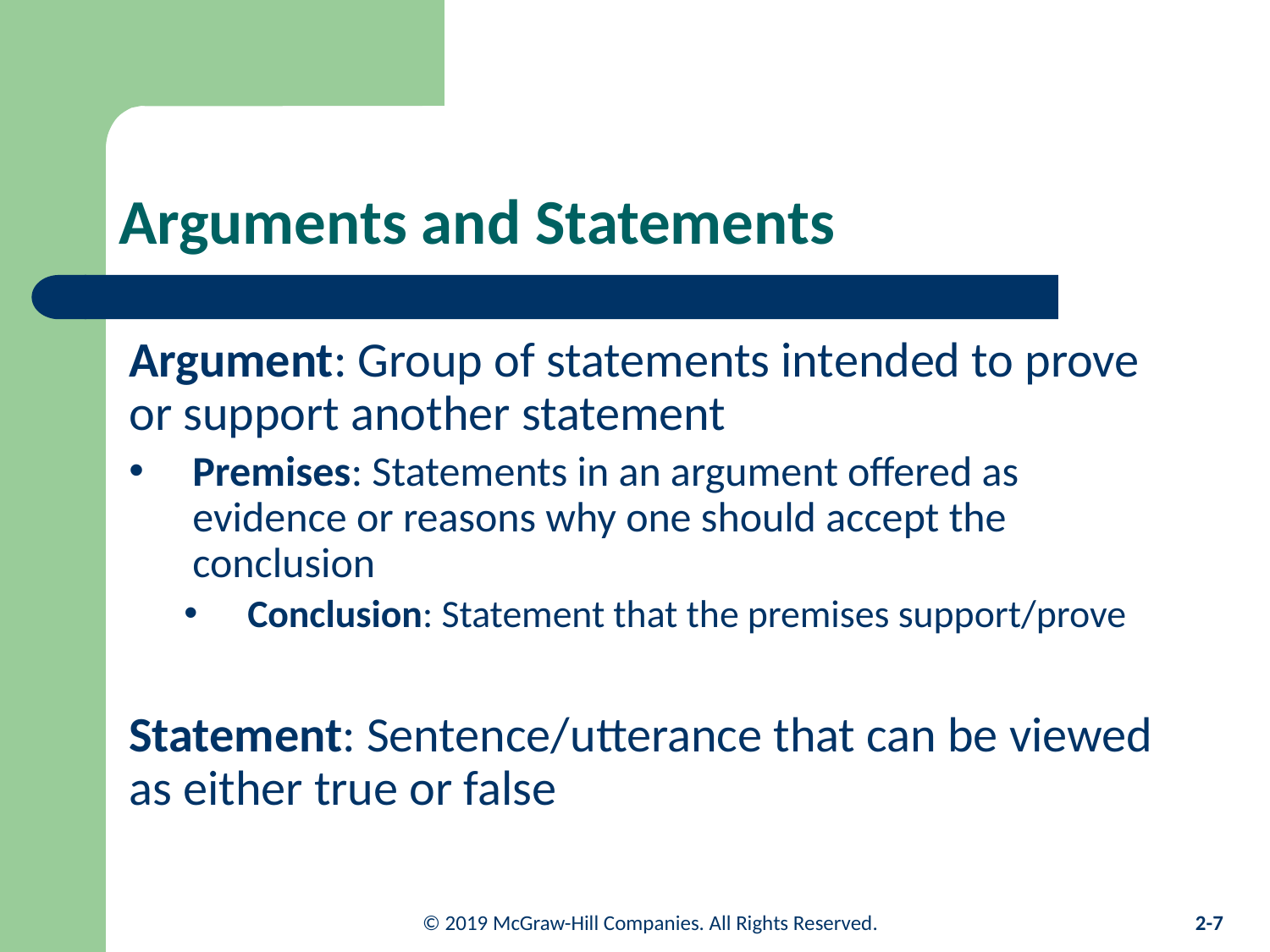

# Arguments and Statements
Argument: Group of statements intended to prove or support another statement
Premises: Statements in an argument offered as evidence or reasons why one should accept the conclusion
Conclusion: Statement that the premises support/prove

Statement: Sentence/utterance that can be viewed as either true or false